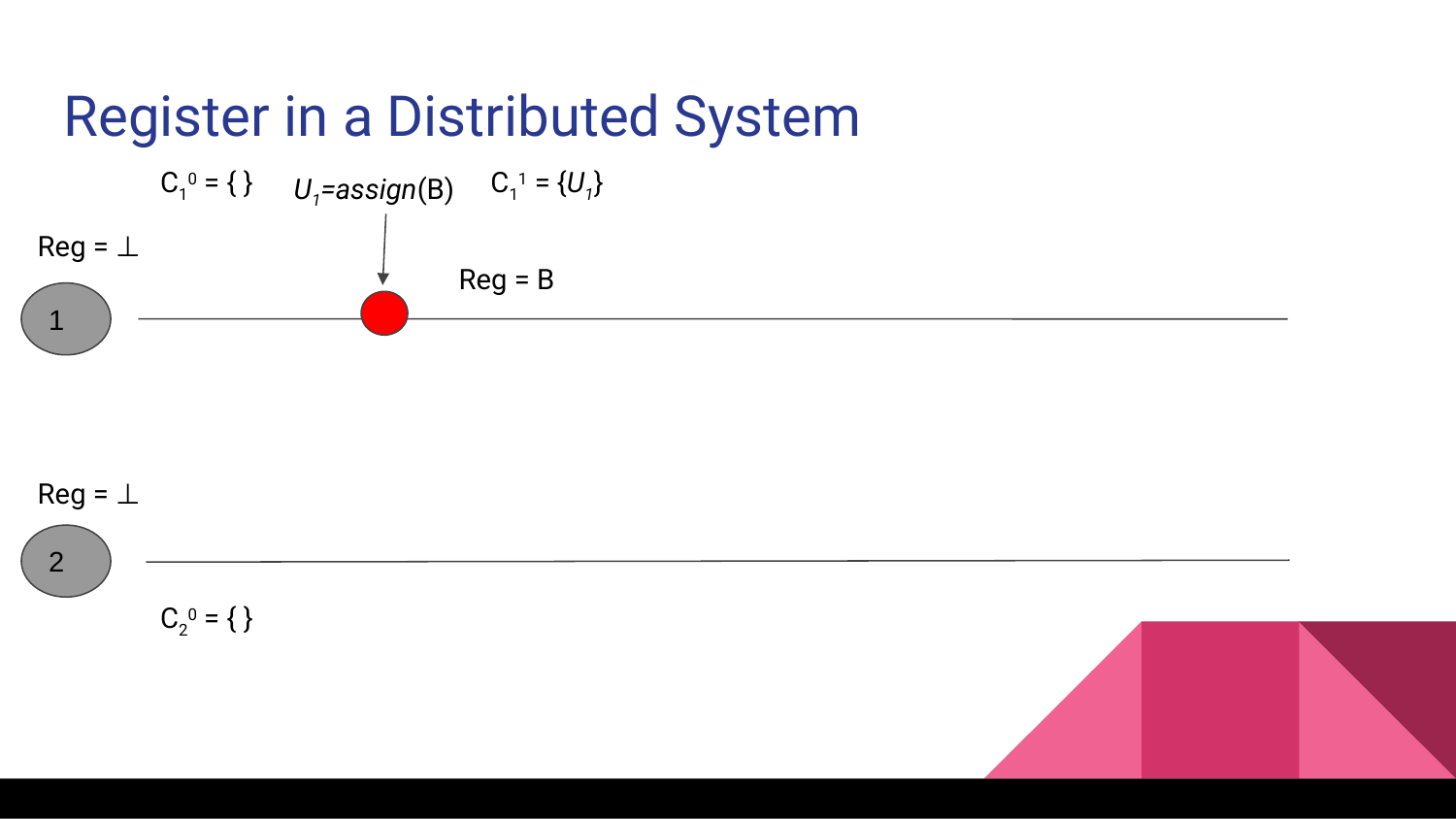

Register in a Distributed System
C10 = { }
C11 = {U1}
U1=assign(B)
Reg = ⊥

Reg = B
1

Reg = ⊥
2

C20 = { }